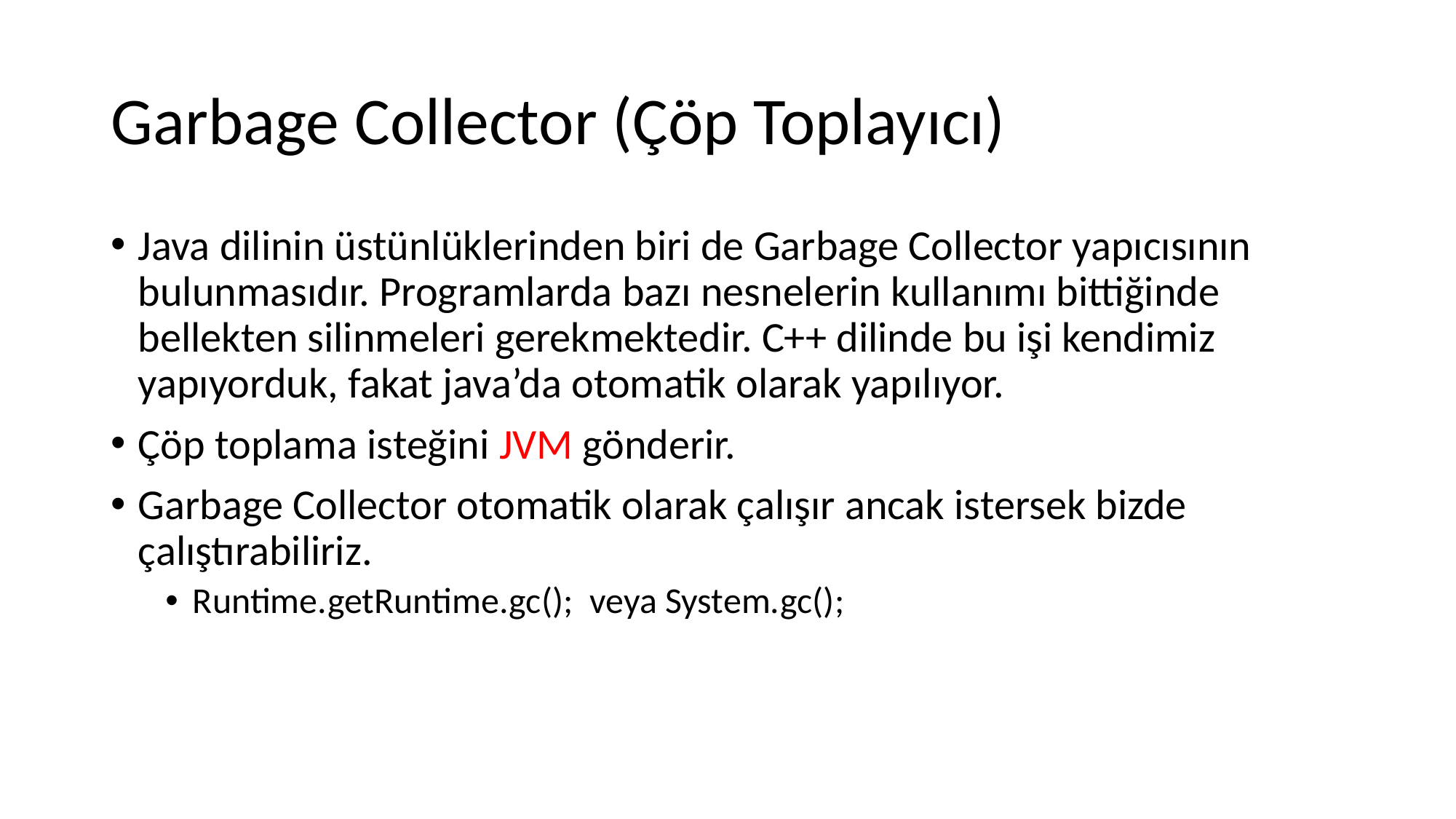

# Garbage Collector (Çöp Toplayıcı)
Java dilinin üstünlüklerinden biri de Garbage Collector yapıcısının bulunmasıdır. Programlarda bazı nesnelerin kullanımı bittiğinde bellekten silinmeleri gerekmektedir. C++ dilinde bu işi kendimiz yapıyorduk, fakat java’da otomatik olarak yapılıyor.
Çöp toplama isteğini JVM gönderir.
Garbage Collector otomatik olarak çalışır ancak istersek bizde çalıştırabiliriz.
Runtime.getRuntime.gc();  veya System.gc();